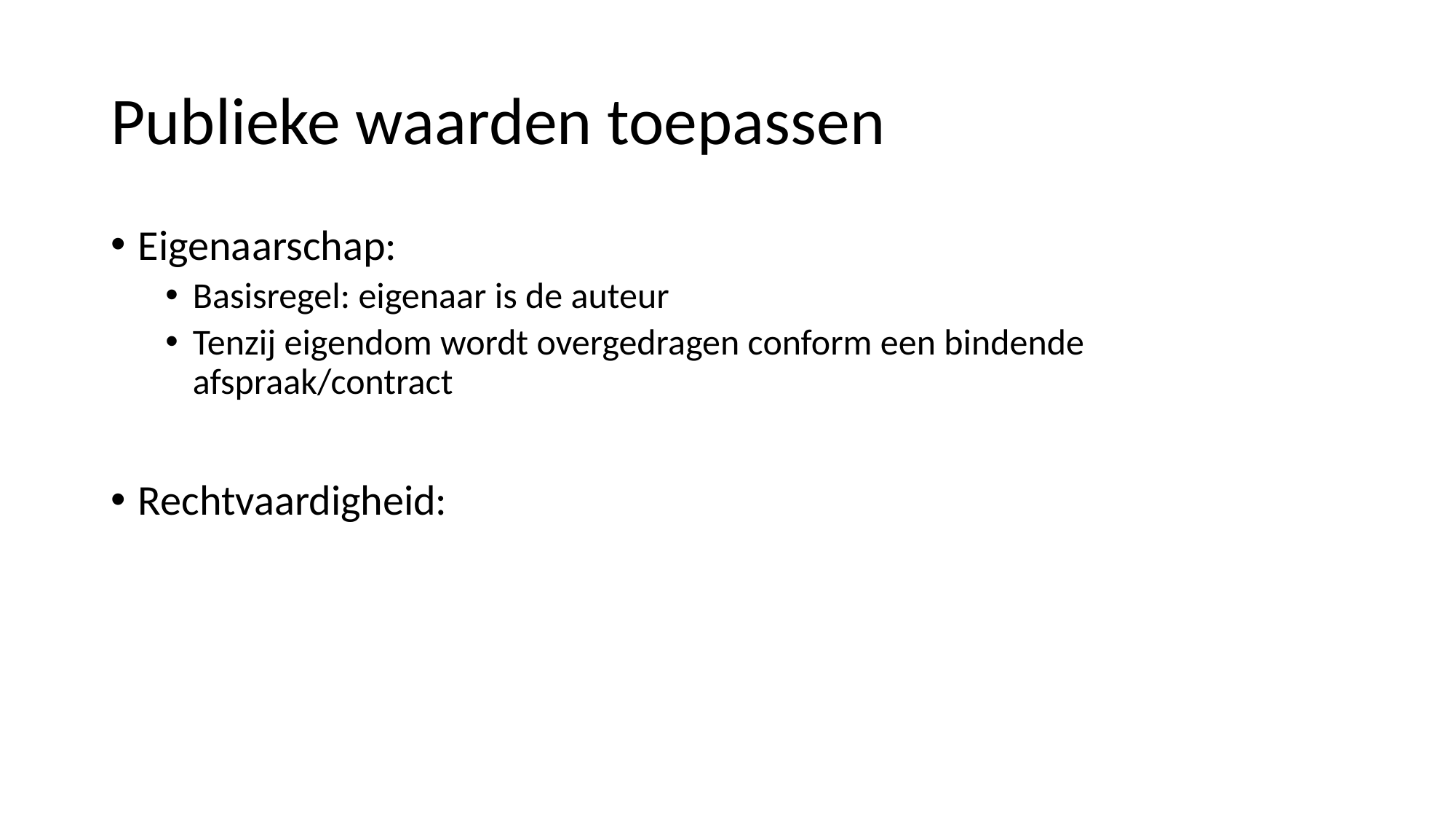

# Publieke waarden toepassen
Eigenaarschap:
Basisregel: eigenaar is de auteur
Tenzij eigendom wordt overgedragen conform een bindende afspraak/contract

Rechtvaardigheid: